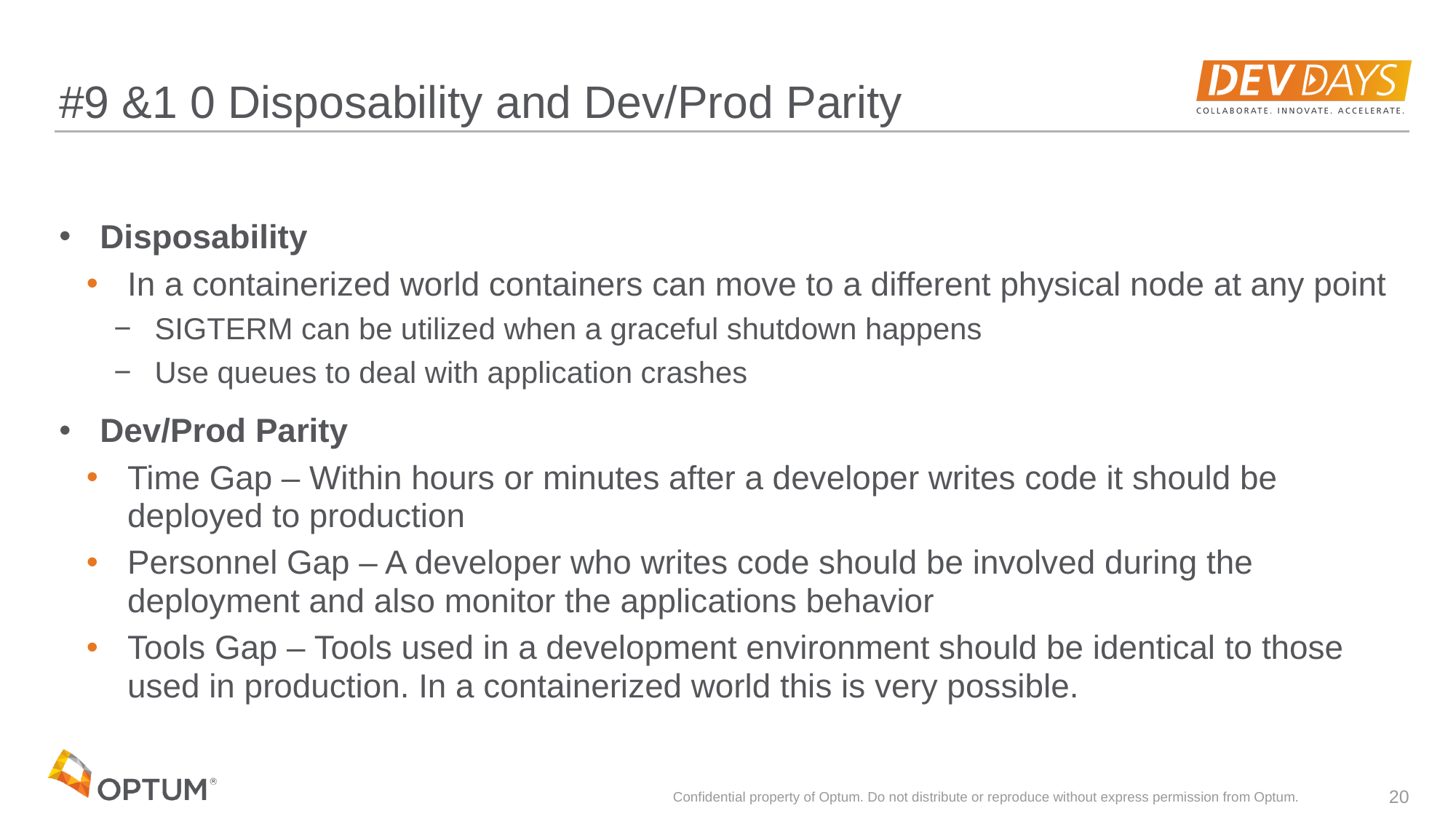

# #9 &1 0 Disposability and Dev/Prod Parity

Disposability
In a containerized world containers can move to a different physical node at any point
SIGTERM can be utilized when a graceful shutdown happens
Use queues to deal with application crashes
Dev/Prod Parity
Time Gap – Within hours or minutes after a developer writes code it should be deployed to production
Personnel Gap – A developer who writes code should be involved during the deployment and also monitor the applications behavior
Tools Gap – Tools used in a development environment should be identical to those used in production. In a containerized world this is very possible.

Confidential property of Optum. Do not distribute or reproduce without express permission from Optum.
20